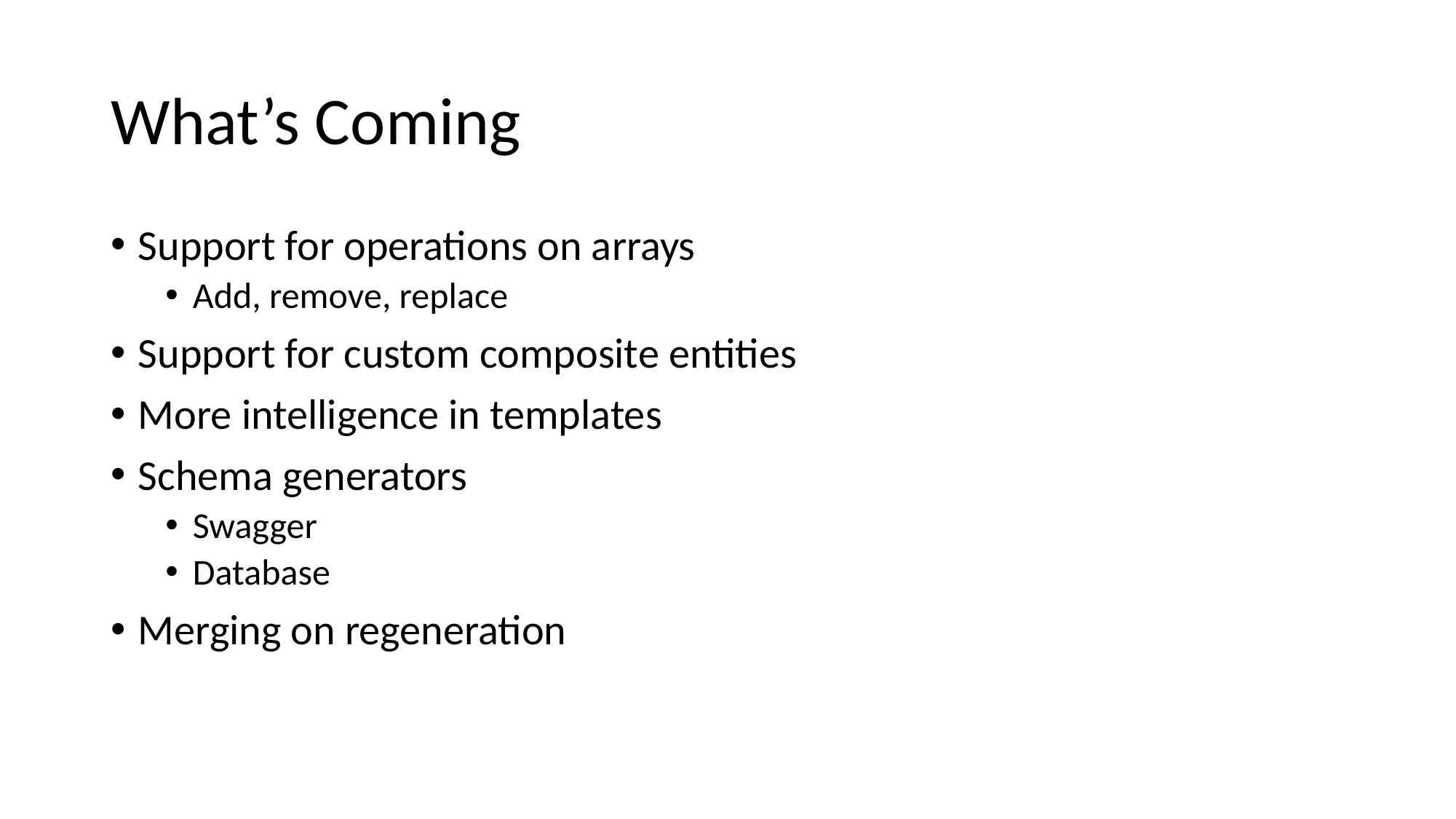

# What’s Coming
Support for operations on arrays
Add, remove, replace
Support for custom composite entities
More intelligence in templates
Schema generators
Swagger
Database
Merging on regeneration